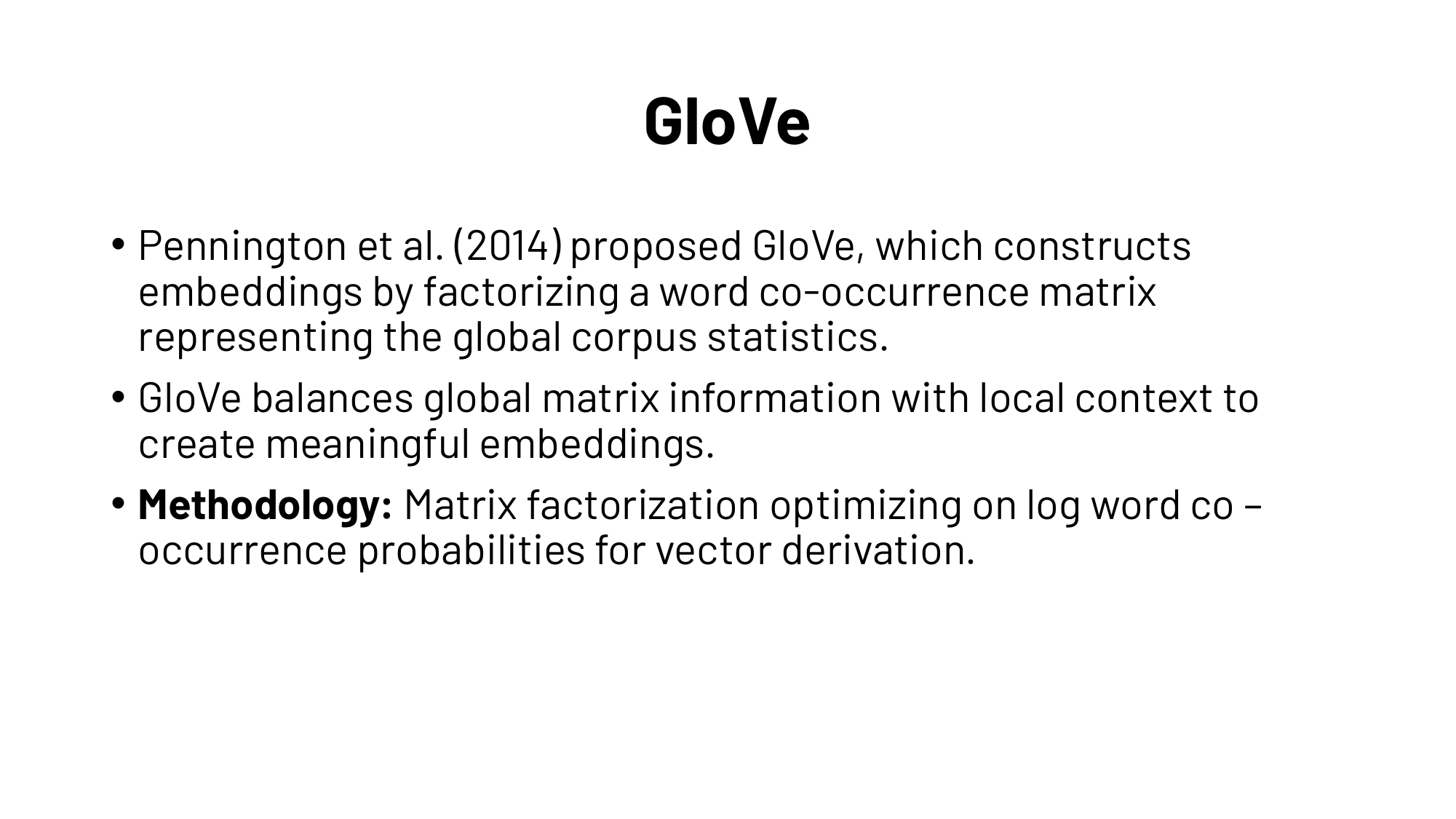

# GloVe
Pennington et al. (2014) proposed GloVe, which constructs embeddings by factorizing a word co-occurrence matrix representing the global corpus statistics.
GloVe balances global matrix information with local context to create meaningful embeddings.
Methodology: Matrix factorization optimizing on log word co – occurrence probabilities for vector derivation.